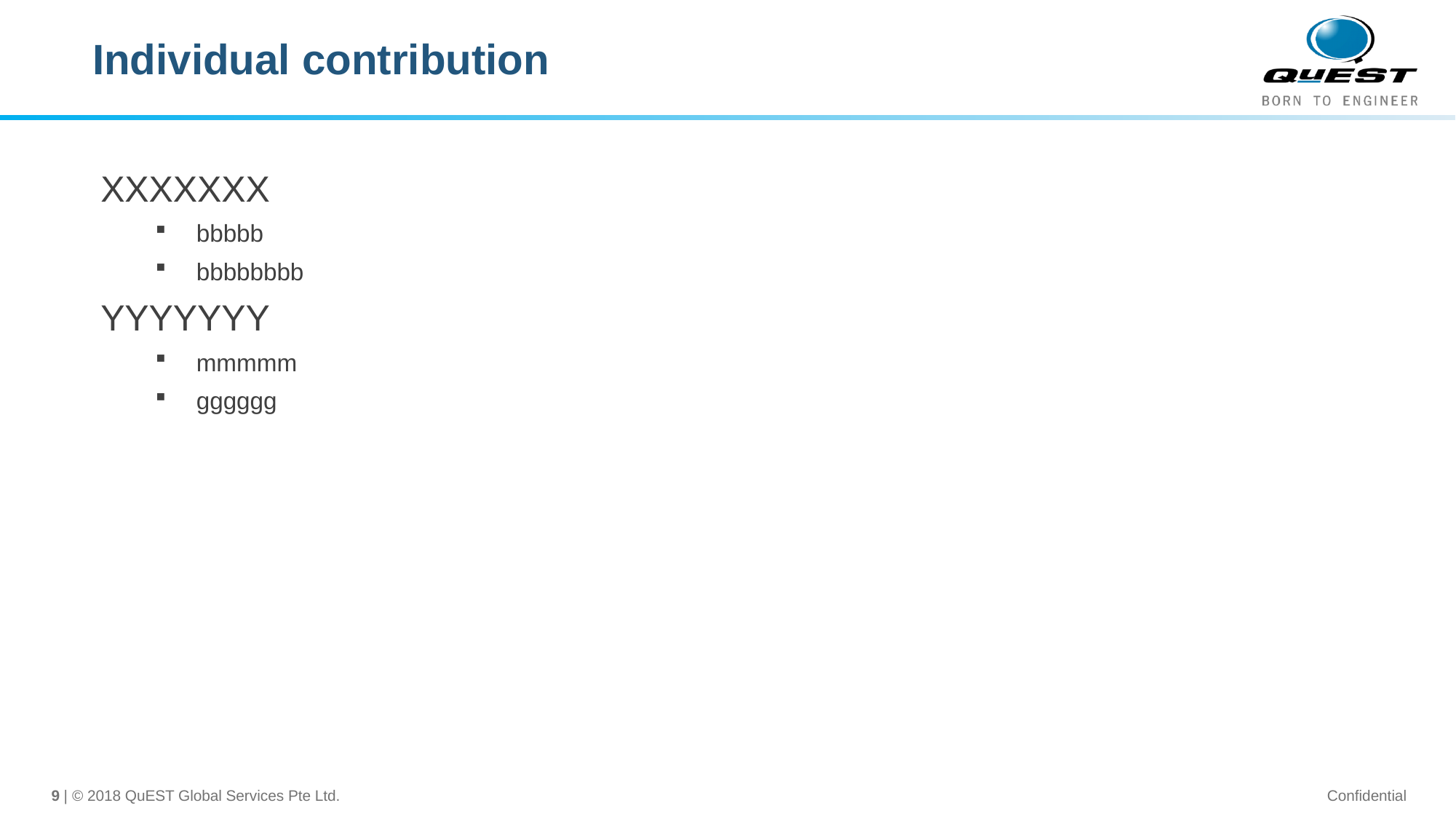

# Individual contribution
XXXXXXX
bbbbb
bbbbbbbb
YYYYYYY
mmmmm
gggggg